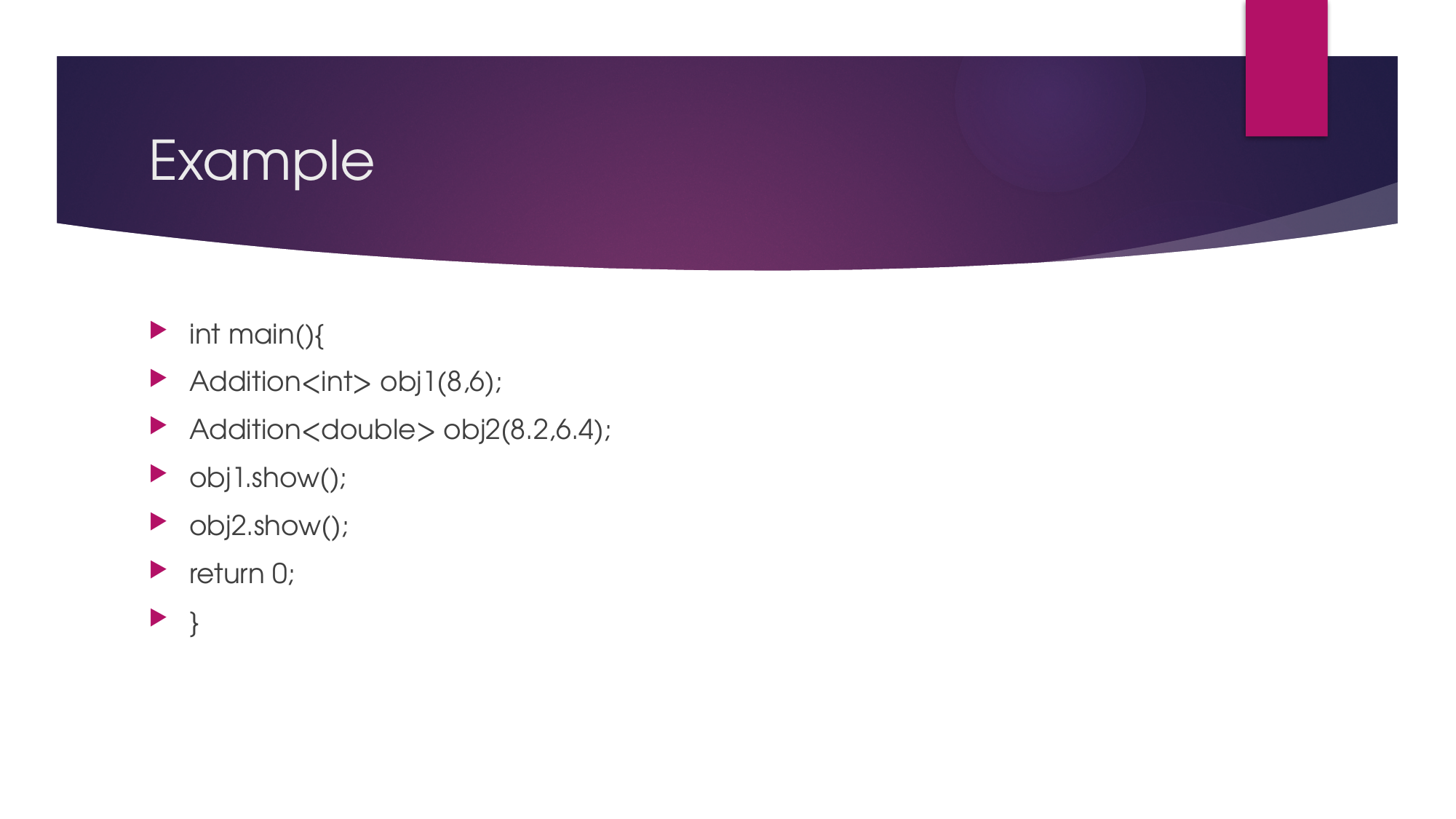

# Example
int main(){
Addition<int> obj1(8,6);
Addition<double> obj2(8.2,6.4);
obj1.show();
obj2.show();
return 0;
}